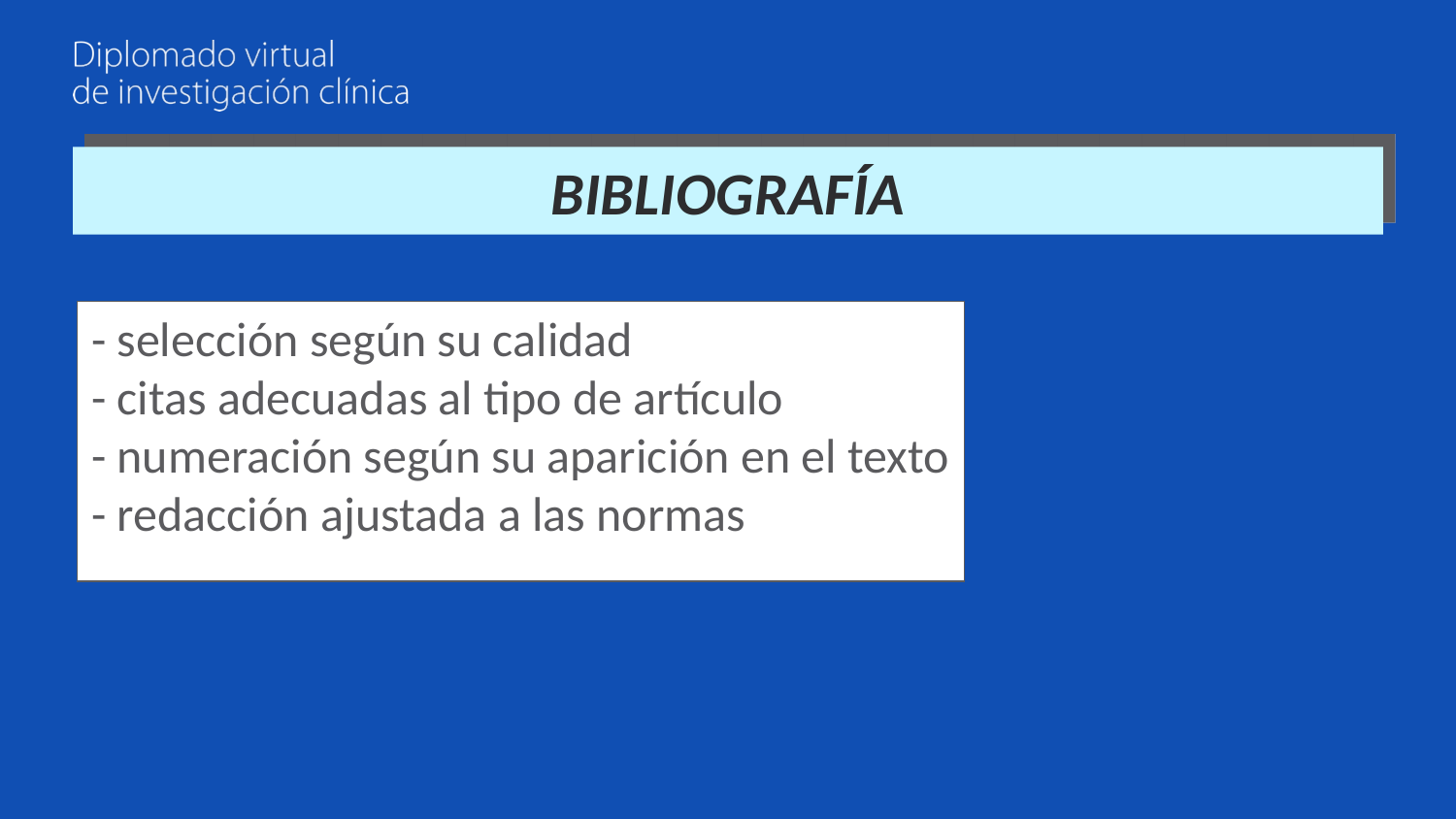

# BIBLIOGRAFÍA
- selección según su calidad
- citas adecuadas al tipo de artículo
- numeración según su aparición en el texto
- redacción ajustada a las normas